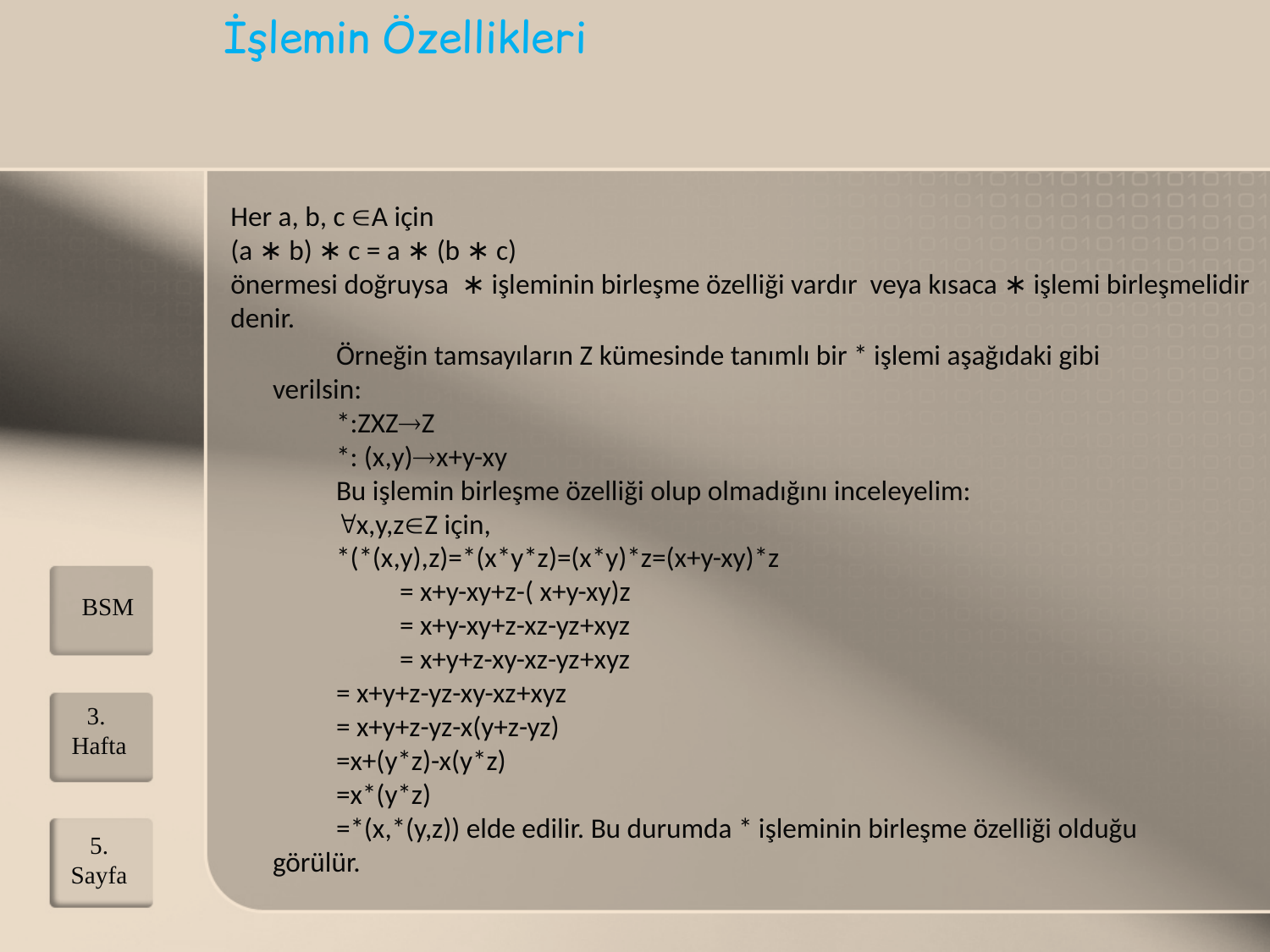

# İşlemin Özellikleri
Her a, b, c ∈A için
(a ∗ b) ∗ c = a ∗ (b ∗ c)
önermesi doğruysa  ∗ işleminin birleşme özelliği vardır  veya kısaca ∗ işlemi birleşmelidir  denir.
Örneğin tamsayıların Z kümesinde tanımlı bir * işlemi aşağıdaki gibi verilsin:
*:ZXZ→Z
*: (x,y)→x+y-xy
Bu işlemin birleşme özelliği olup olmadığını inceleyelim:
∀x,y,z∈Z için,
*(*(x,y),z)=*(x*y*z)=(x*y)*z=(x+y-xy)*z
	= x+y-xy+z-( x+y-xy)z
	= x+y-xy+z-xz-yz+xyz
	= x+y+z-xy-xz-yz+xyz
= x+y+z-yz-xy-xz+xyz
= x+y+z-yz-x(y+z-yz)
=x+(y*z)-x(y*z)
=x*(y*z)
=*(x,*(y,z)) elde edilir. Bu durumda * işleminin birleşme özelliği olduğu görülür.
BSM
3.  Hafta
5.
Sayfa